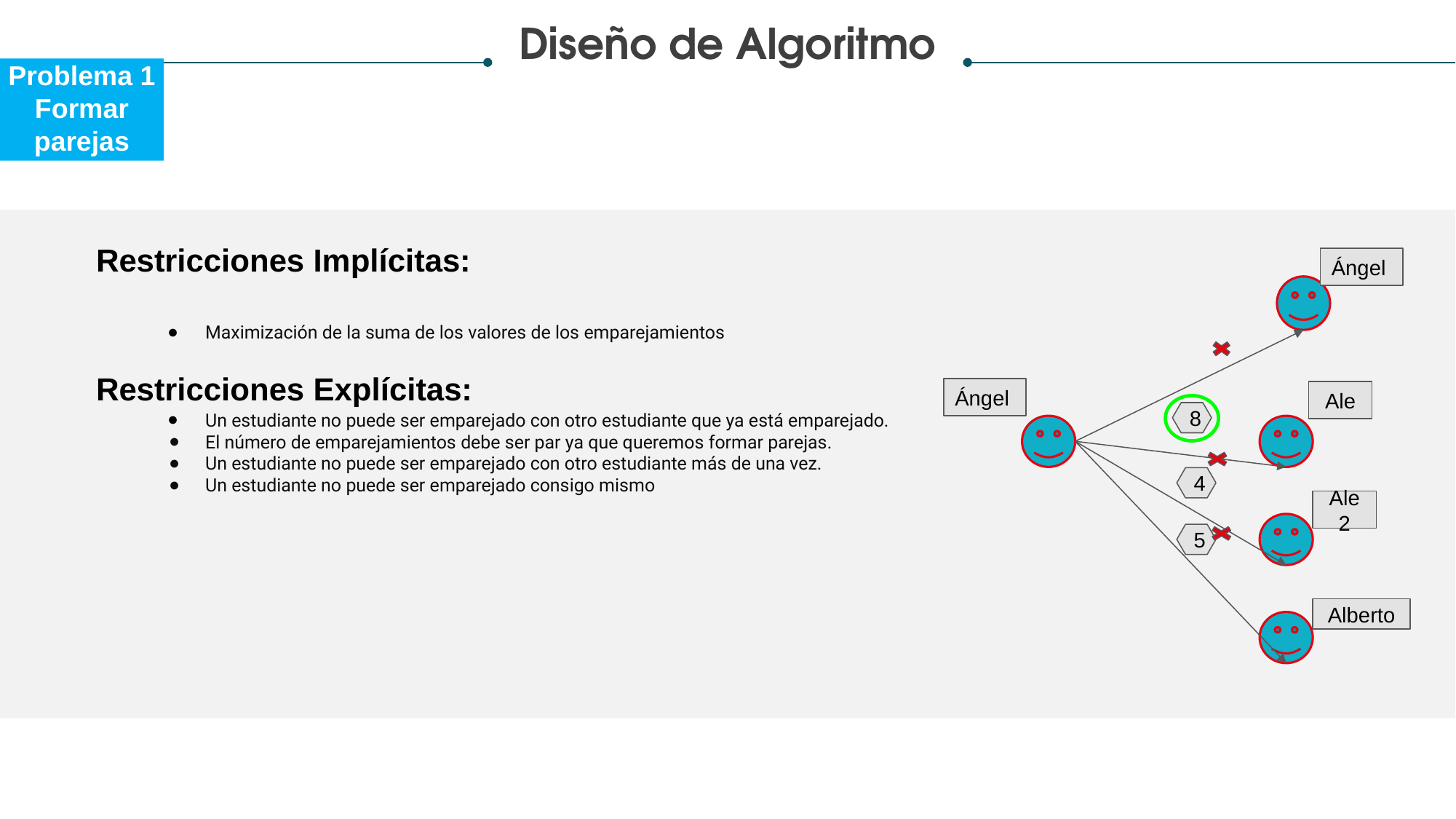

Diseño de Algoritmo
Problema 1
Formar parejas

Restricciones Implícitas:

Maximización de la suma de los valores de los emparejamientos

Restricciones Explícitas:
Un estudiante no puede ser emparejado con otro estudiante que ya está emparejado.
El número de emparejamientos debe ser par ya que queremos formar parejas.
Un estudiante no puede ser emparejado con otro estudiante más de una vez.
Un estudiante no puede ser emparejado consigo mismo

Ángel

Ángel
Ale

8

4
Ale2

5

Alberto